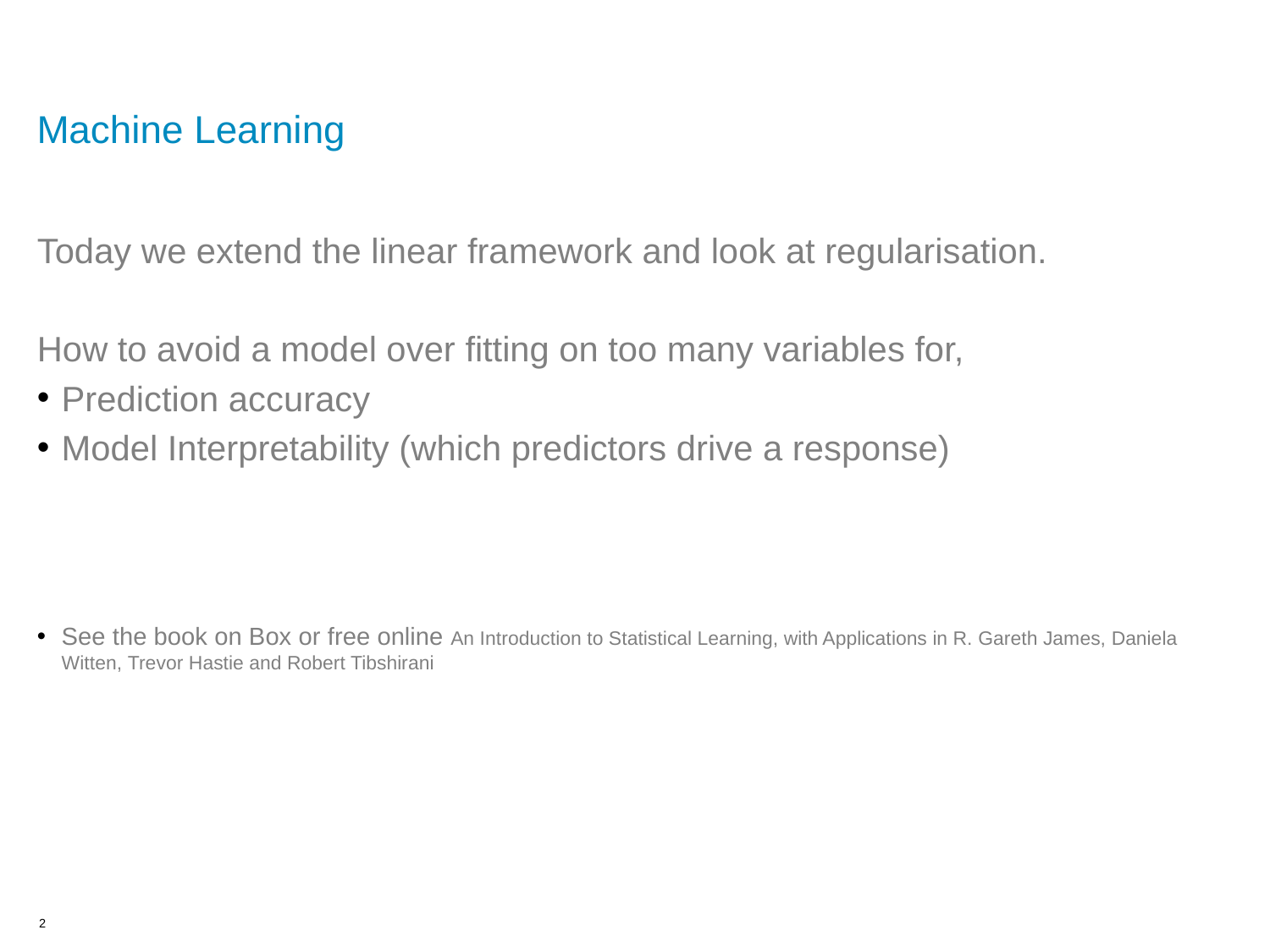

# Machine Learning
Today we extend the linear framework and look at regularisation.

How to avoid a model over fitting on too many variables for,
Prediction accuracy
Model Interpretability (which predictors drive a response)

See the book on Box or free online An Introduction to Statistical Learning, with Applications in R. Gareth James, Daniela Witten, Trevor Hastie and Robert Tibshirani